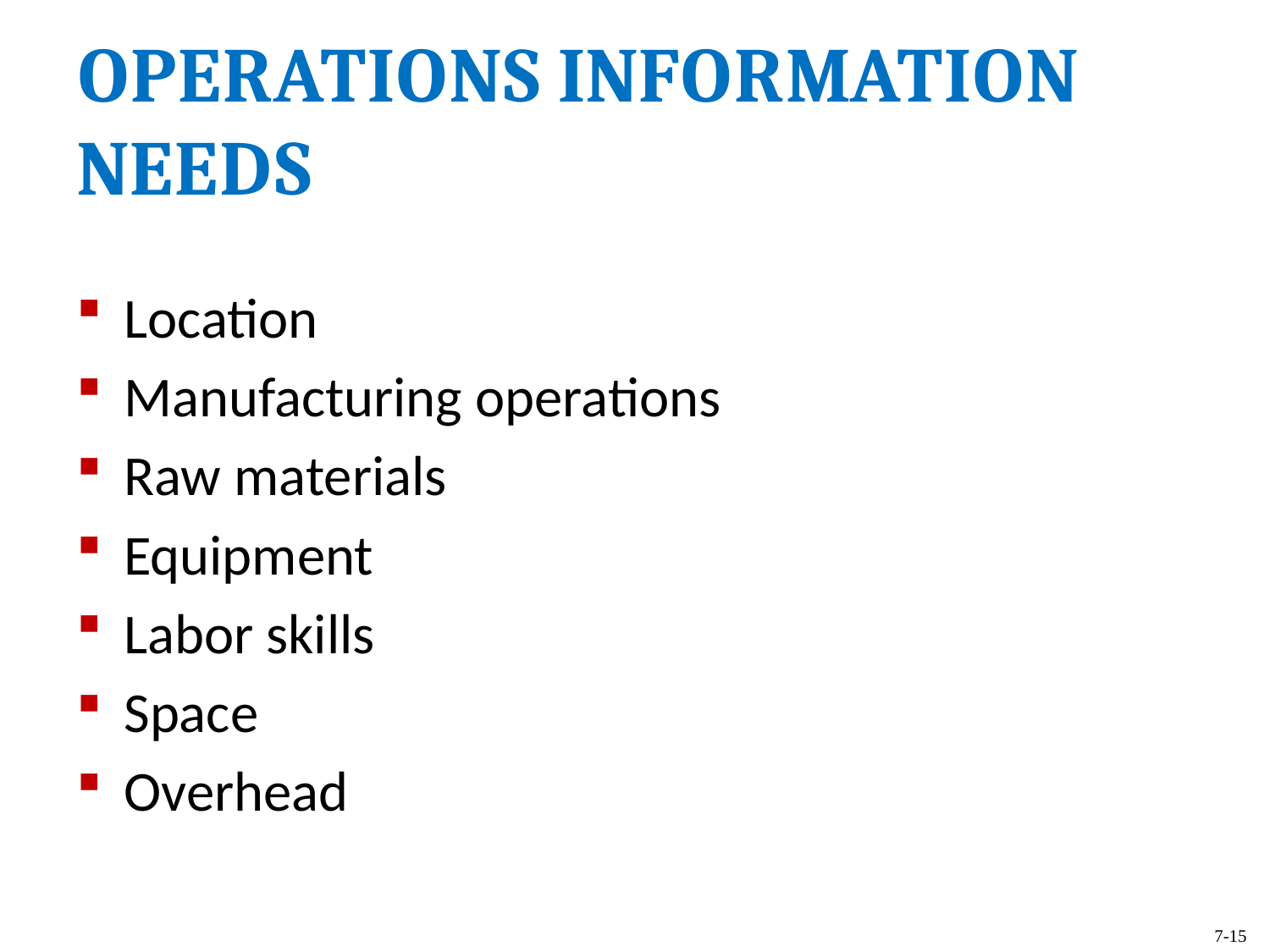

OPERATIONS INFORMATION NEEDS
Location
Manufacturing operations
Raw materials
Equipment
Labor skills
Space
Overhead